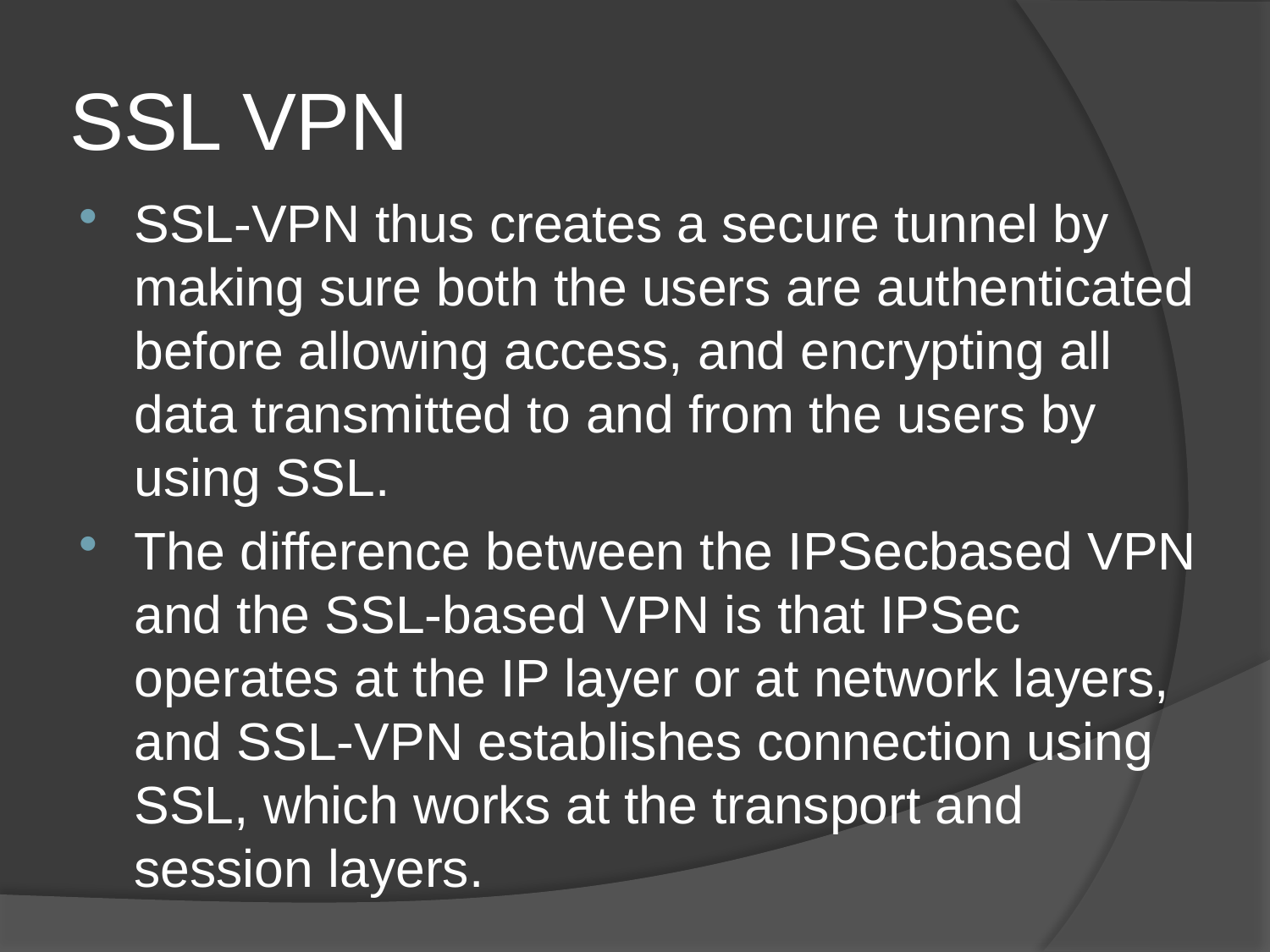

# SSL VPN
SSL-VPN thus creates a secure tunnel by making sure both the users are authenticated before allowing access, and encrypting all data transmitted to and from the users by using SSL.
The difference between the IPSecbased VPN and the SSL-based VPN is that IPSec operates at the IP layer or at network layers, and SSL-VPN establishes connection using SSL, which works at the transport and session layers.